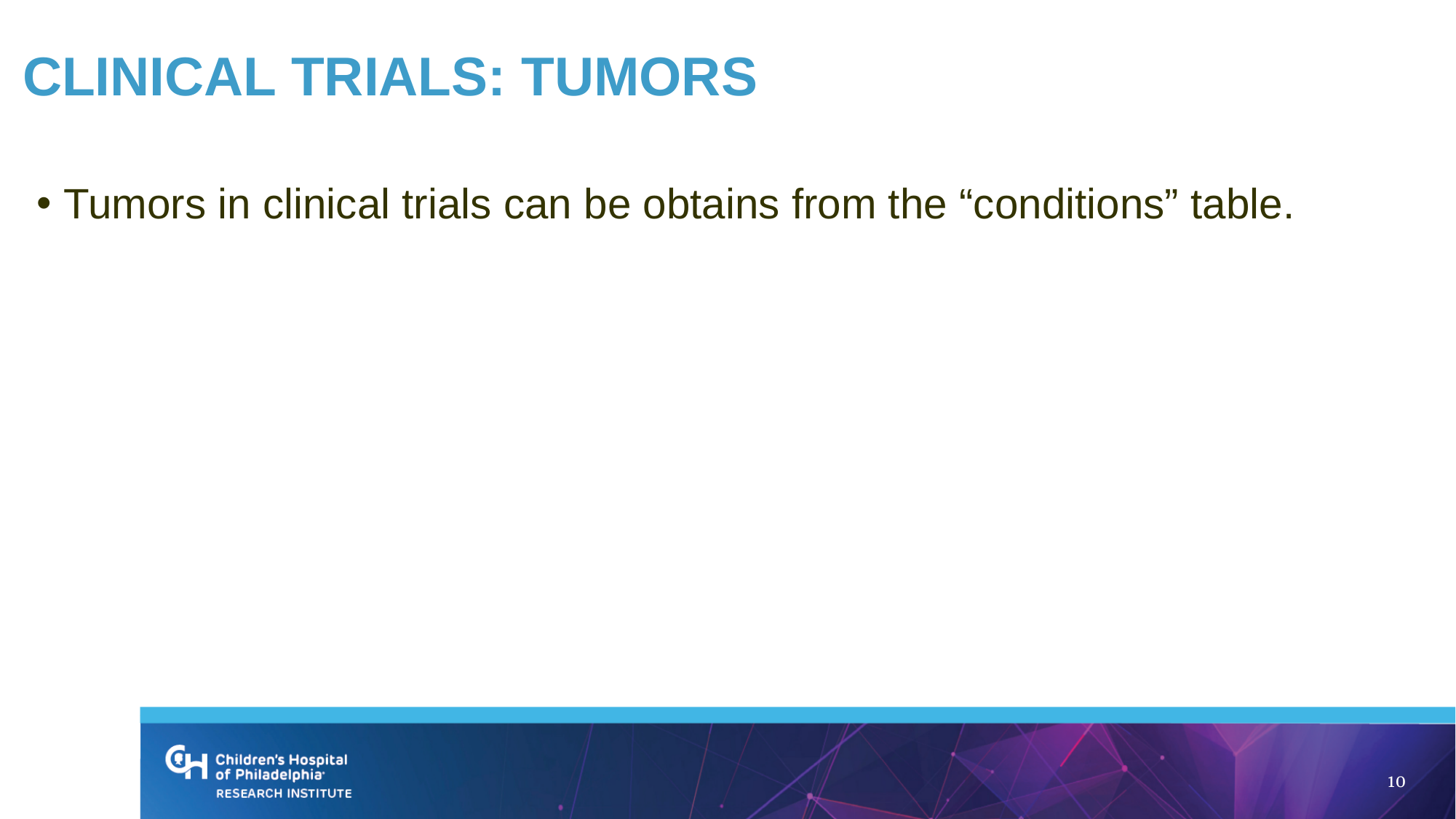

# Clinical Trials: Tumors
Tumors in clinical trials can be obtains from the “conditions” table.

10